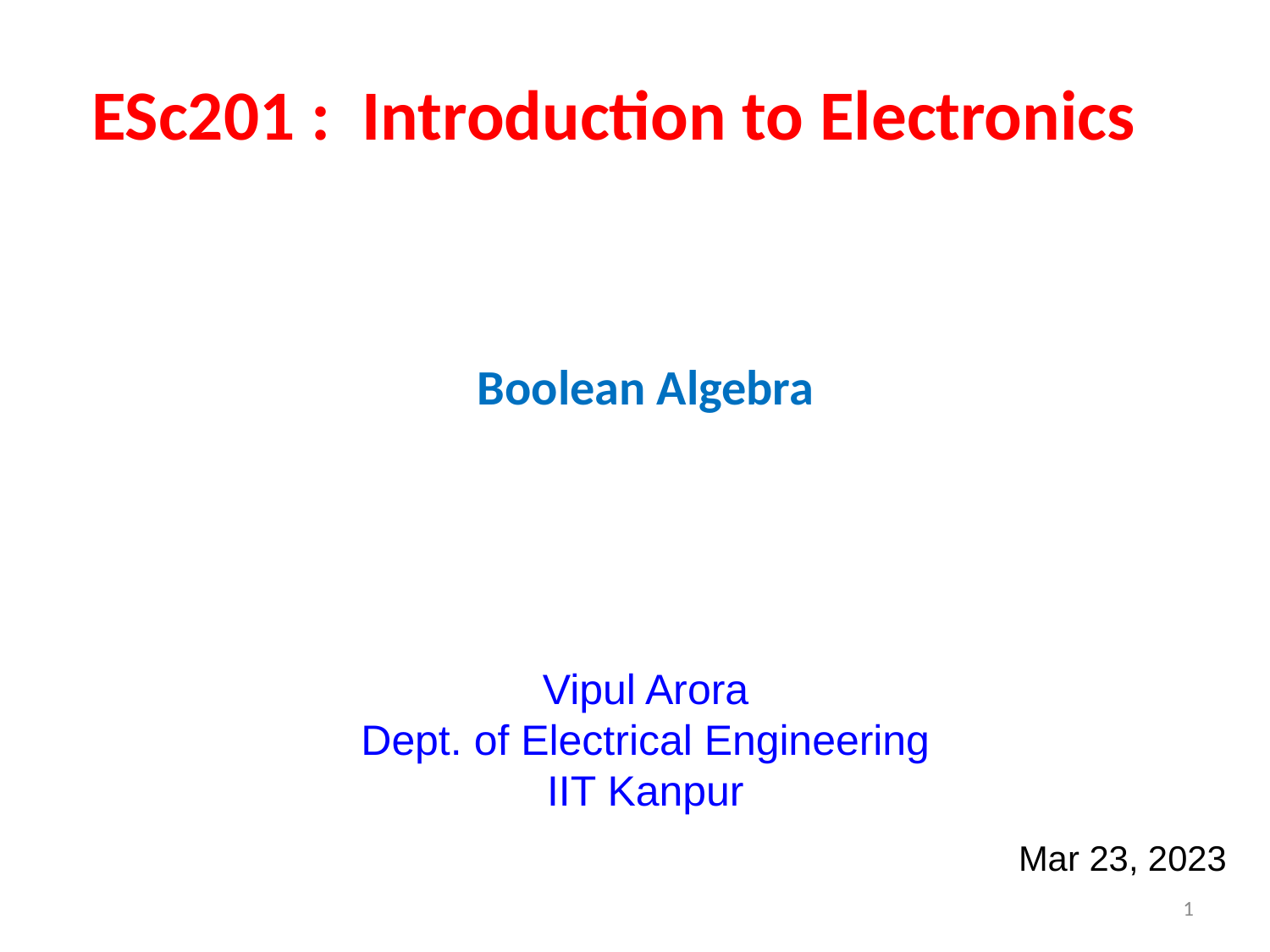

ESc201 :  Introduction to Electronics
Boolean Algebra
Vipul Arora
Dept. of Electrical Engineering
IIT Kanpur
Mar 23, 2023
1